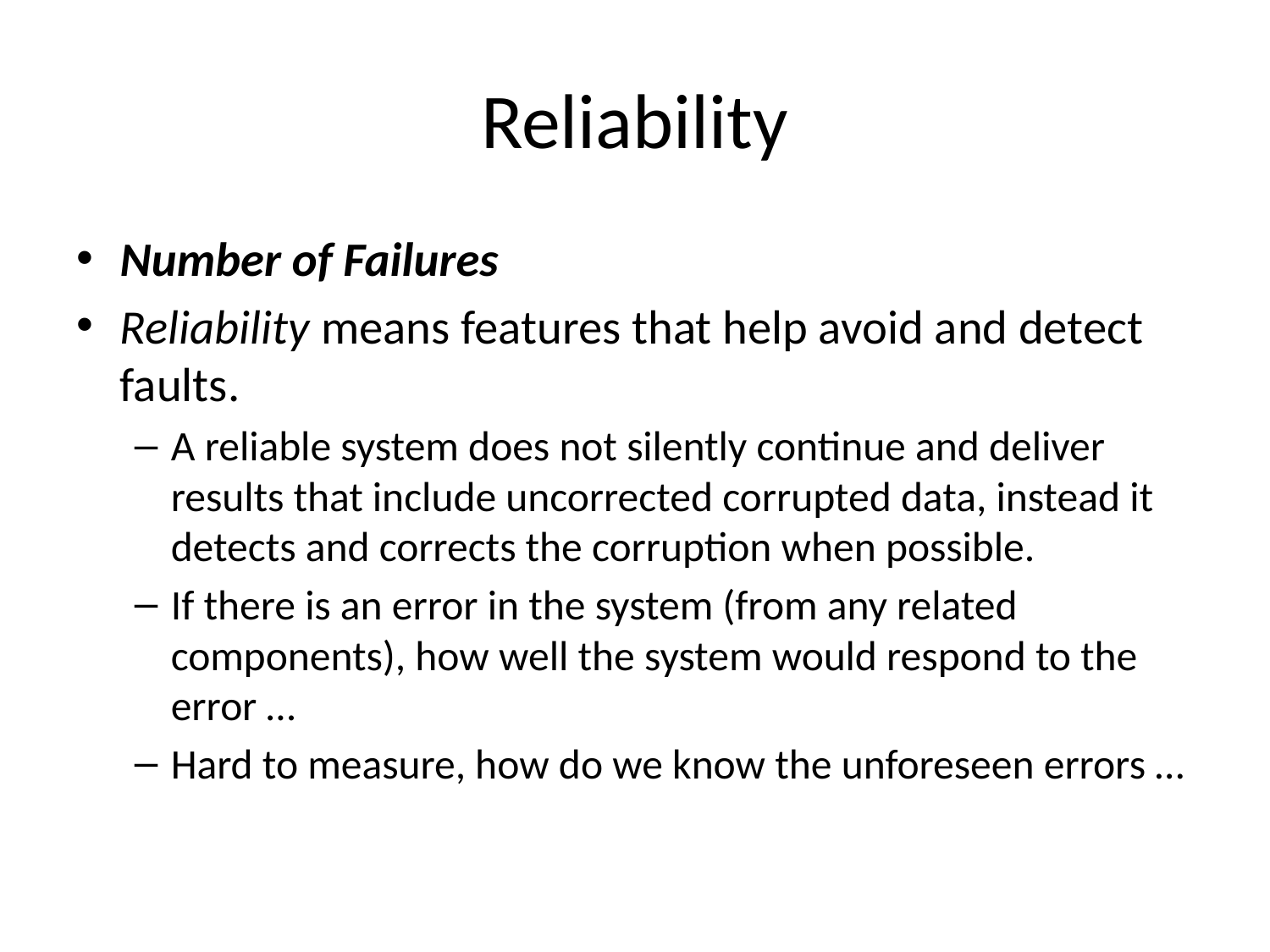

# Reliability
Number of Failures
Reliability means features that help avoid and detect faults.
A reliable system does not silently continue and deliver results that include uncorrected corrupted data, instead it detects and corrects the corruption when possible.
If there is an error in the system (from any related components), how well the system would respond to the error …
Hard to measure, how do we know the unforeseen errors …